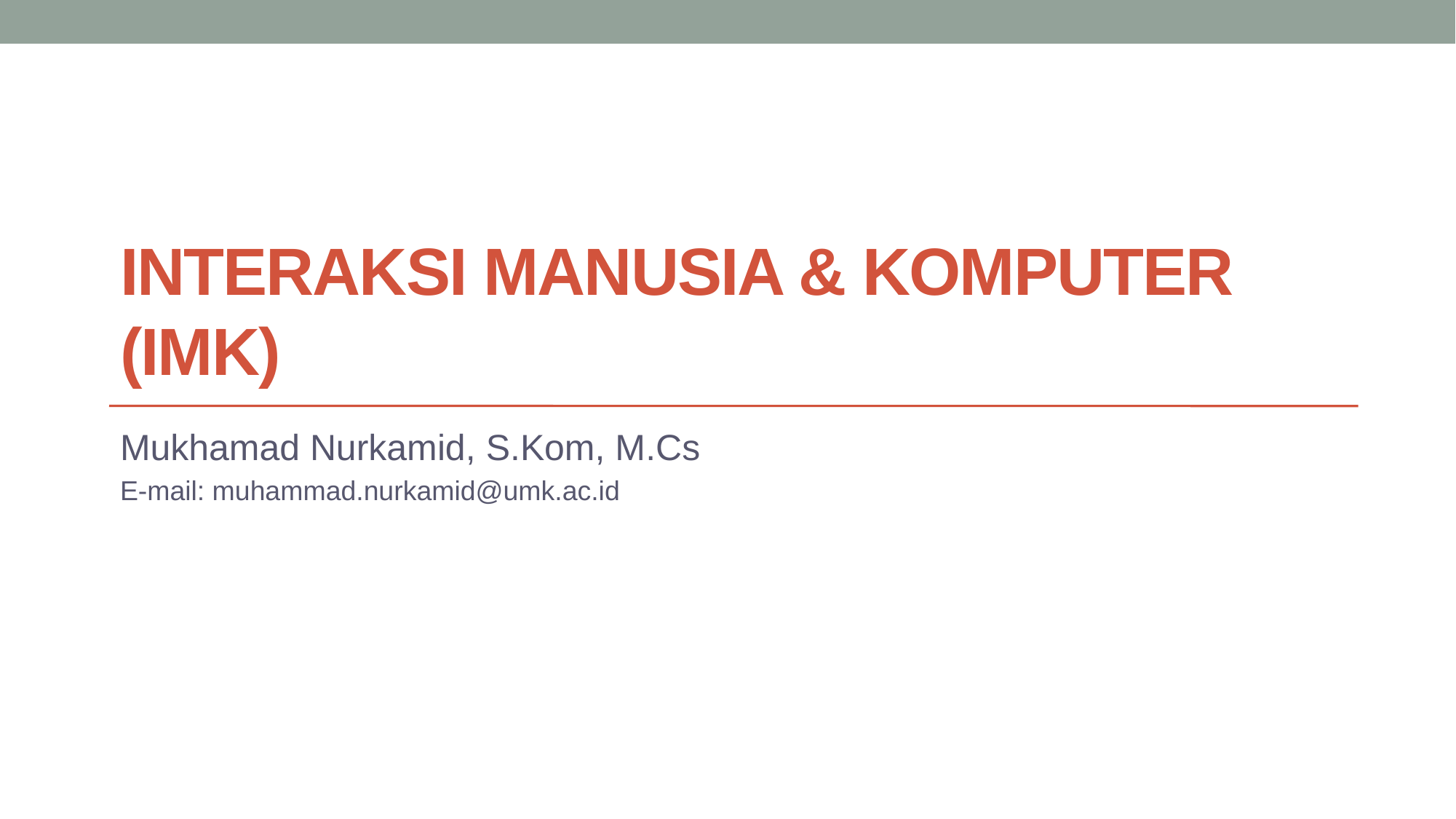

# Interaksi Manusia & Komputer (IMK)
Mukhamad Nurkamid, S.Kom, M.Cs
E-mail: muhammad.nurkamid@umk.ac.id